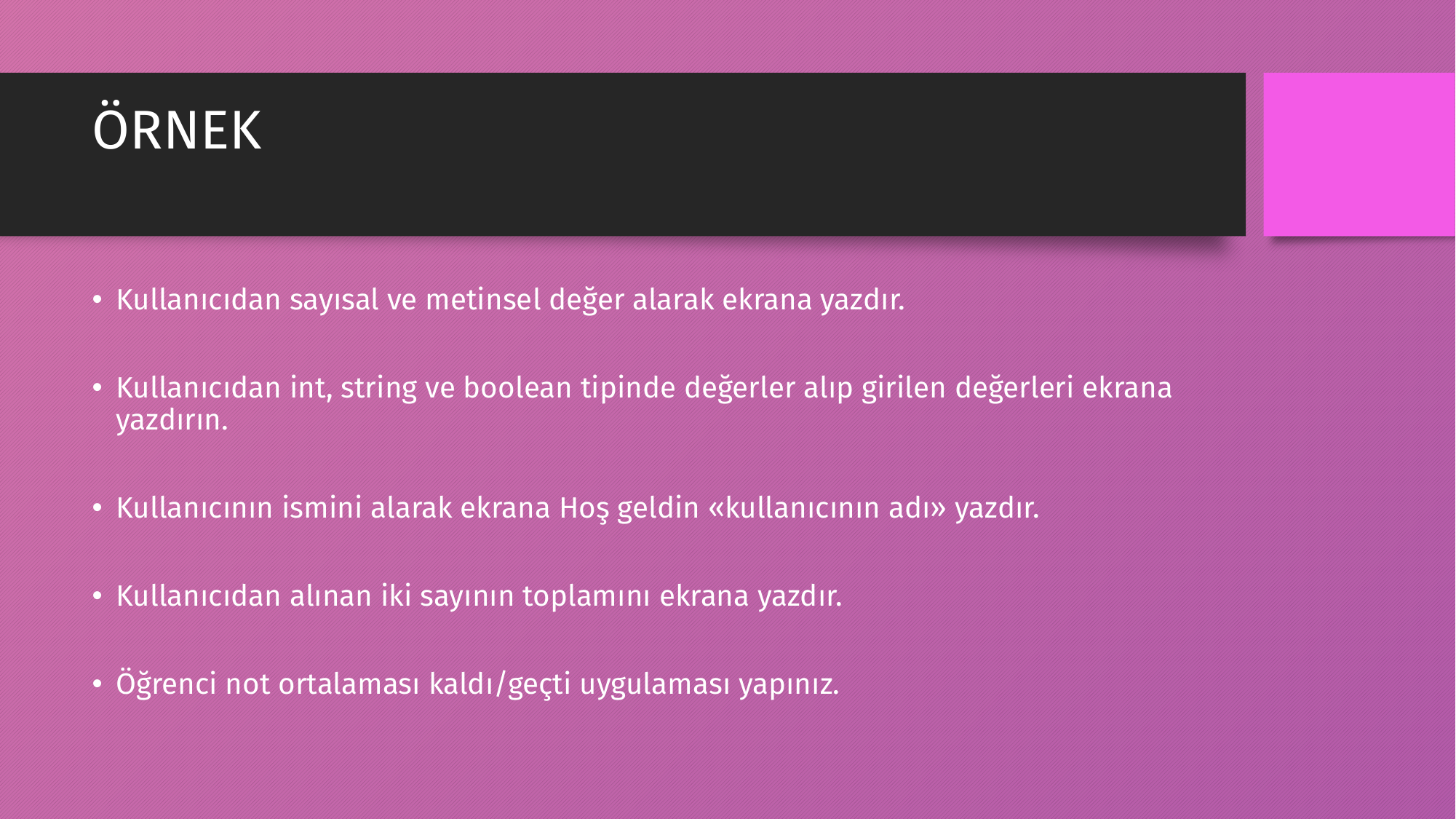

# ÖRNEK
Kullanıcıdan sayısal ve metinsel değer alarak ekrana yazdır.

Kullanıcıdan int, string ve boolean tipinde değerler alıp girilen değerleri ekrana yazdırın.

Kullanıcının ismini alarak ekrana Hoş geldin «kullanıcının adı» yazdır.

Kullanıcıdan alınan iki sayının toplamını ekrana yazdır.

Öğrenci not ortalaması kaldı/geçti uygulaması yapınız.